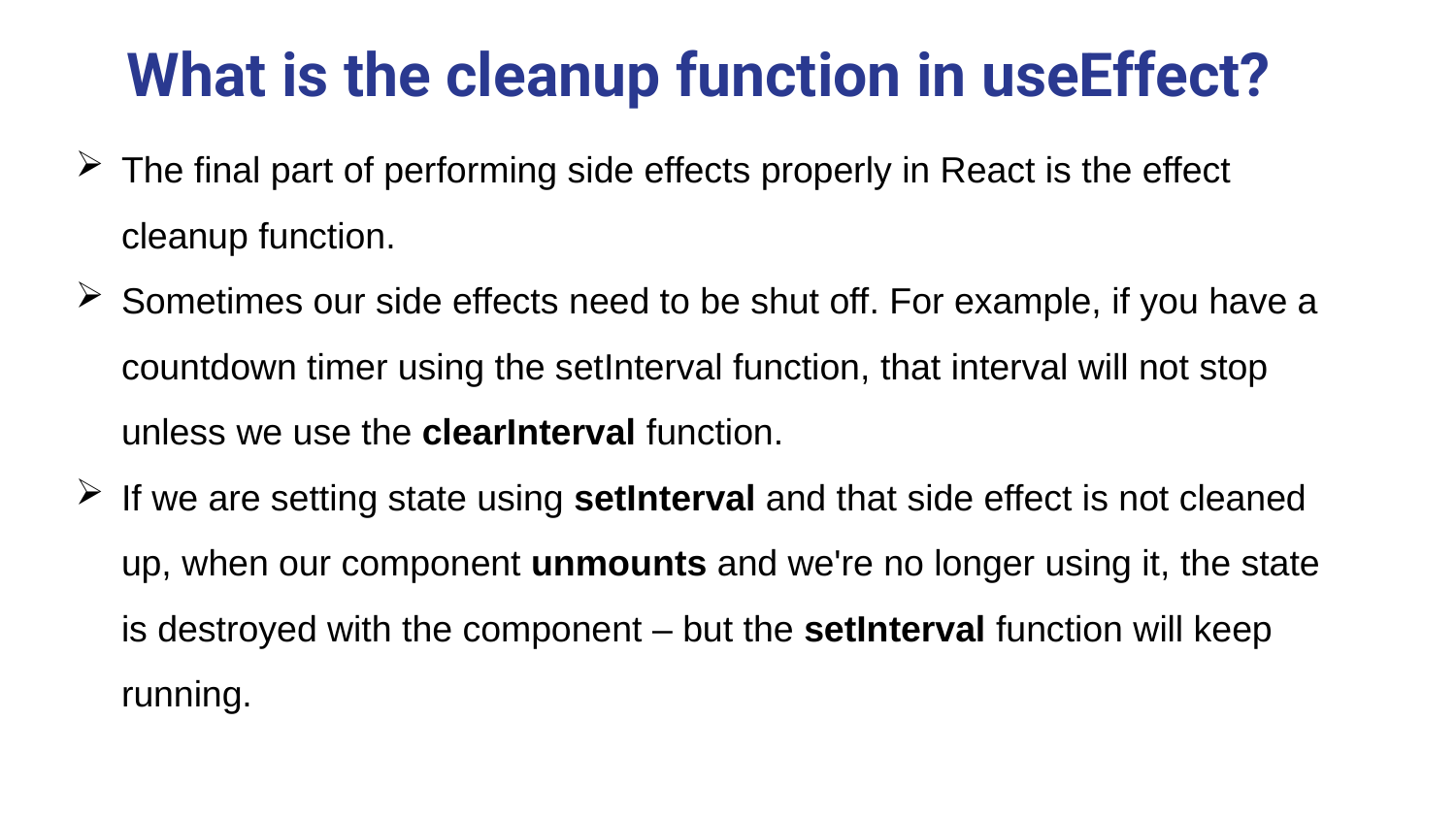

# What is the cleanup function in useEffect?
The final part of performing side effects properly in React is the effect cleanup function.
Sometimes our side effects need to be shut off. For example, if you have a countdown timer using the setInterval function, that interval will not stop unless we use the clearInterval function.
If we are setting state using setInterval and that side effect is not cleaned up, when our component unmounts and we're no longer using it, the state is destroyed with the component – but the setInterval function will keep running.